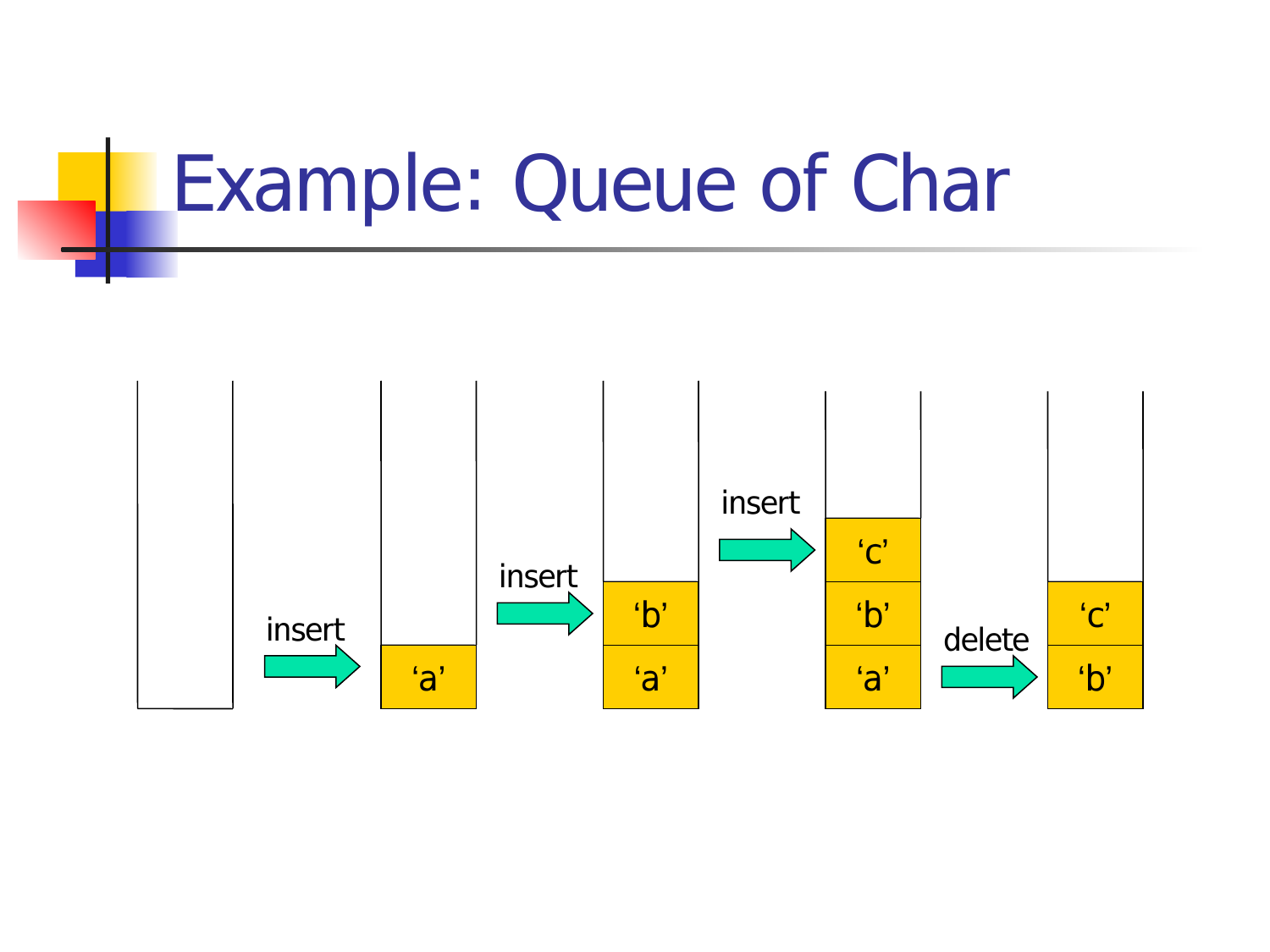

# Example: Queue of Char

insert
‘c’

insert
‘b’
‘b’
‘c’

insert
delete

‘a’
‘a’
‘a’
‘b’